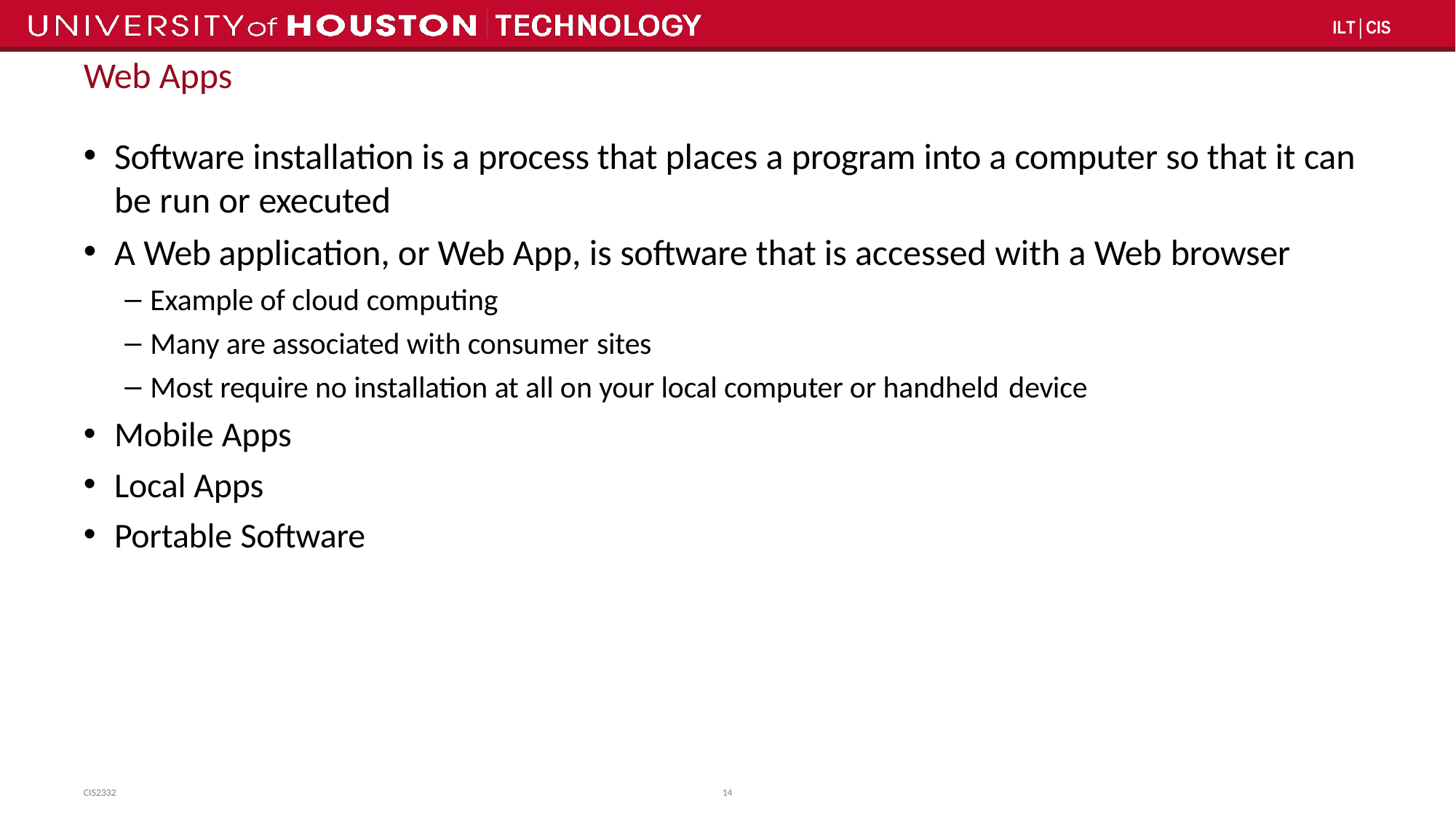

ILT│CIS
# Web Apps
Software installation is a process that places a program into a computer so that it can  be run or executed
A Web application, or Web App, is software that is accessed with a Web browser
Example of cloud computing
Many are associated with consumer sites
Most require no installation at all on your local computer or handheld device
Mobile Apps
Local Apps
Portable Software
CIS2332
14